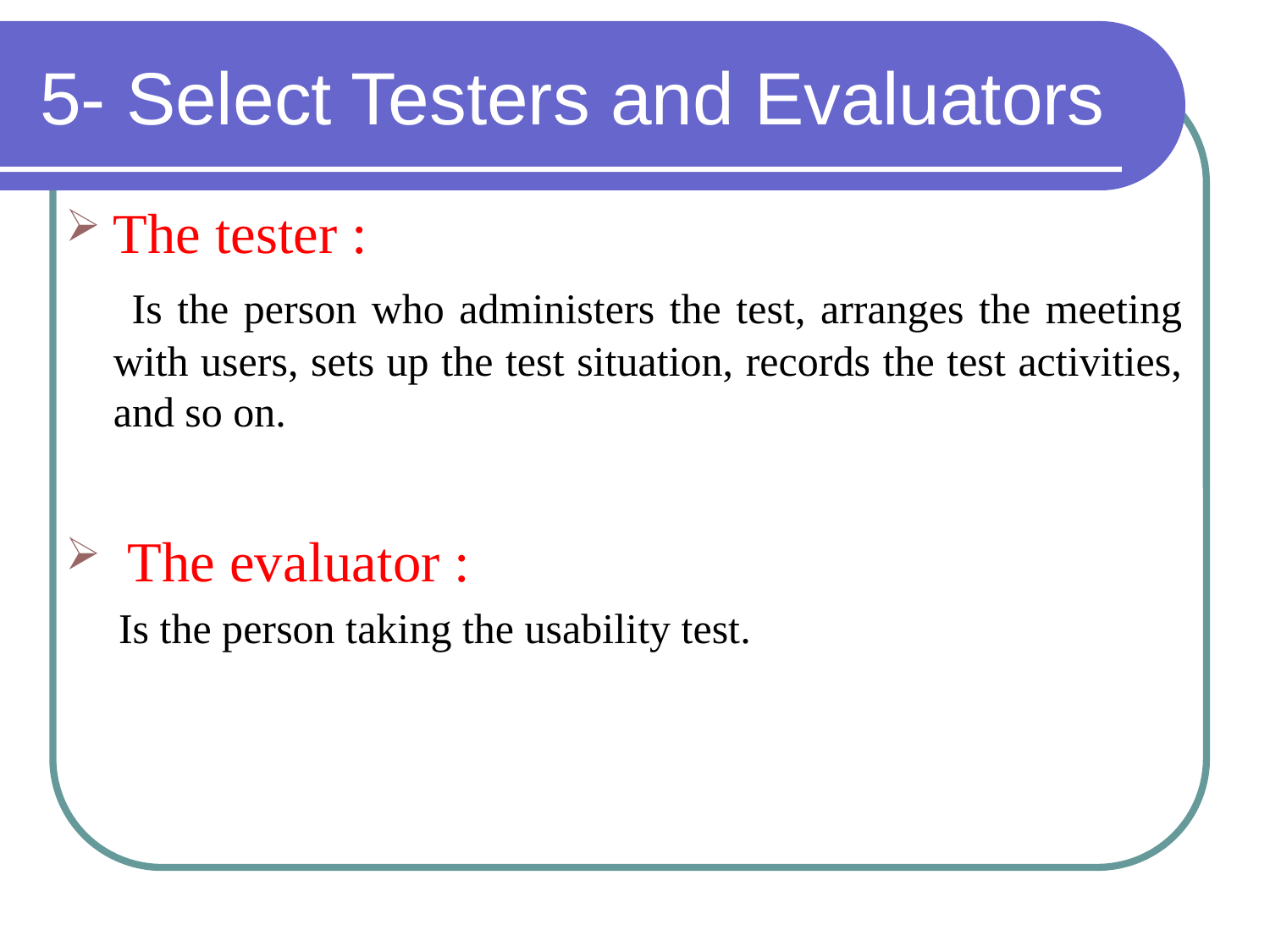

# 5- Select Testers and Evaluators
The tester :
    Is the person who administers the test, arranges the meeting with users, sets up the test situation, records the test activities, and so on.

 The evaluator :
     Is the person taking the usability test.